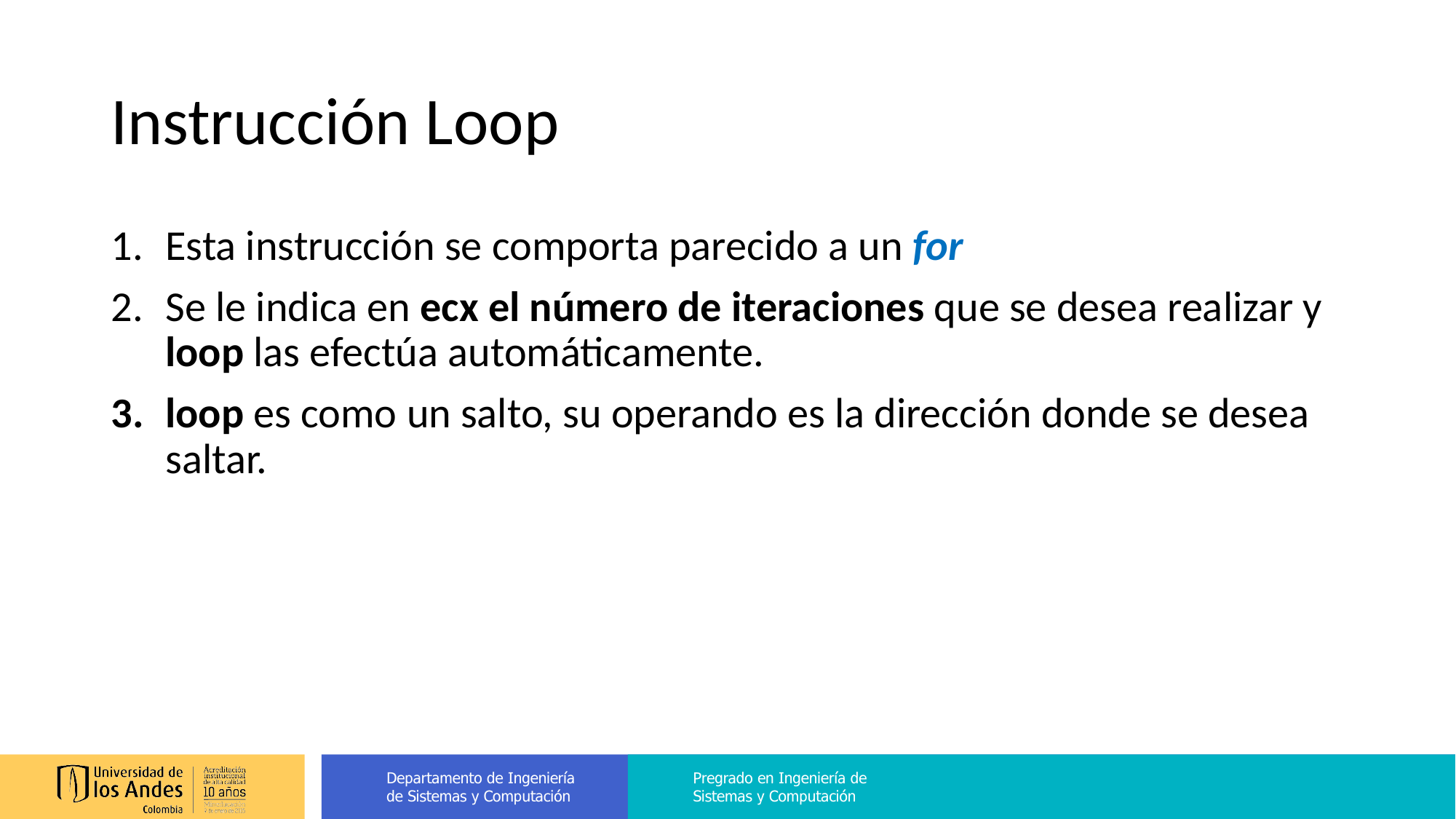

# Instrucción Loop
Esta instrucción se comporta parecido a un for
Se le indica en ecx el número de iteraciones que se desea realizar y loop las efectúa automáticamente.
loop es como un salto, su operando es la dirección donde se desea saltar.